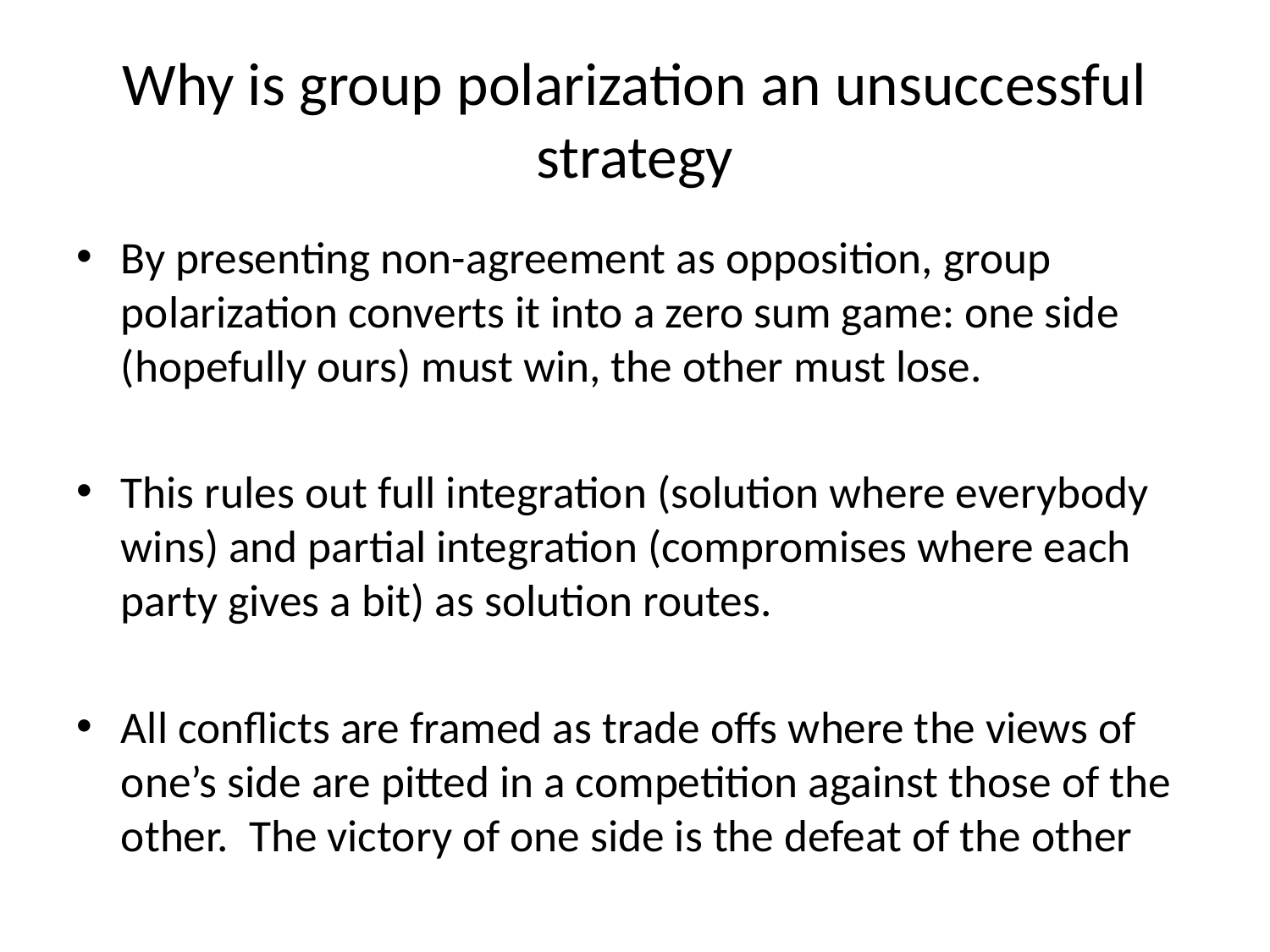

# Why is group polarization an unsuccessful strategy
By presenting non-agreement as opposition, group polarization converts it into a zero sum game: one side (hopefully ours) must win, the other must lose.

This rules out full integration (solution where everybody wins) and partial integration (compromises where each party gives a bit) as solution routes.

All conflicts are framed as trade offs where the views of one’s side are pitted in a competition against those of the other.  The victory of one side is the defeat of the other